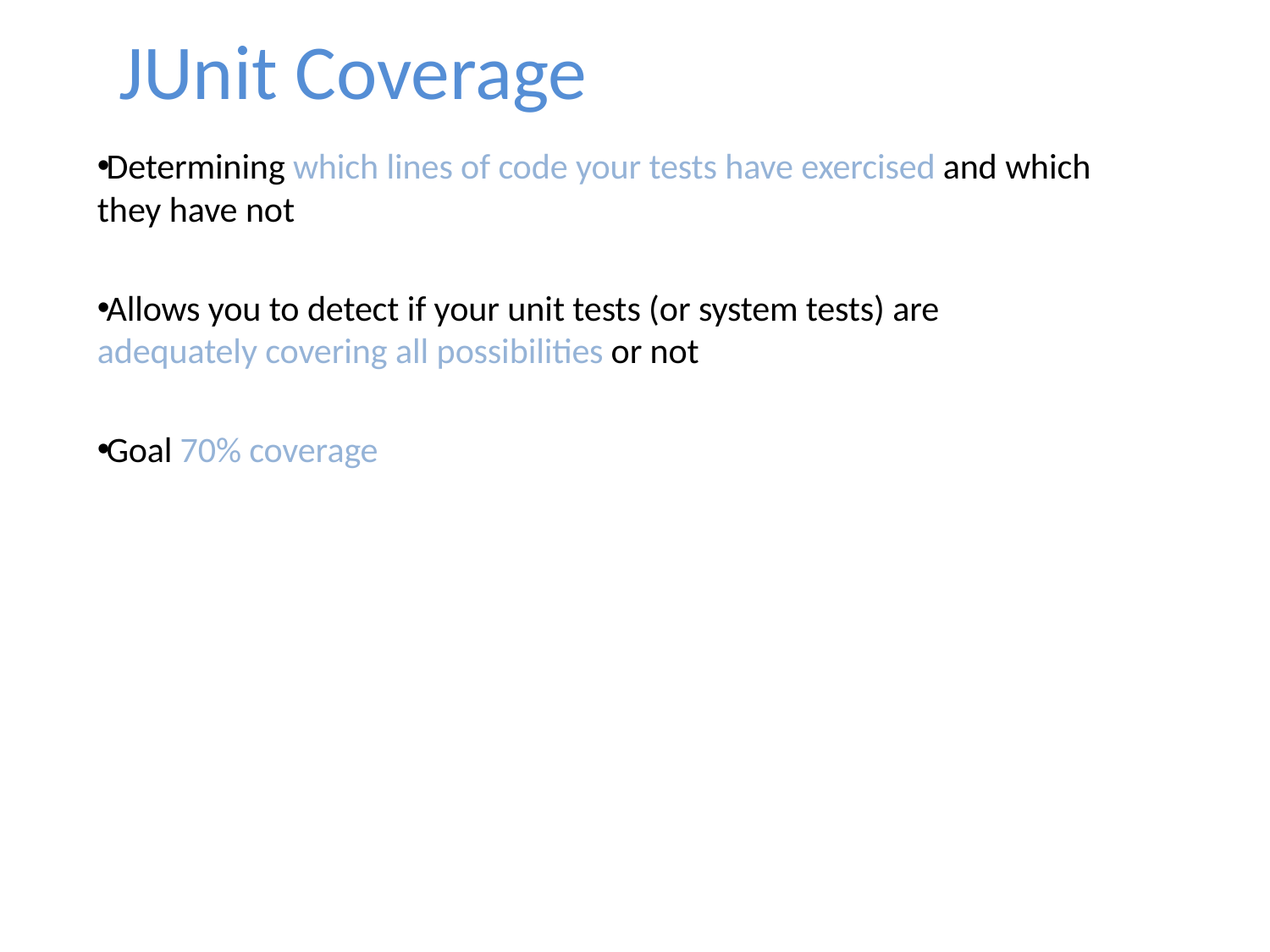

# JUnit Coverage
Determining which lines of code your tests have exercised and which they have not

Allows you to detect if your unit tests (or system tests) are adequately covering all possibilities or not

Goal 70% coverage